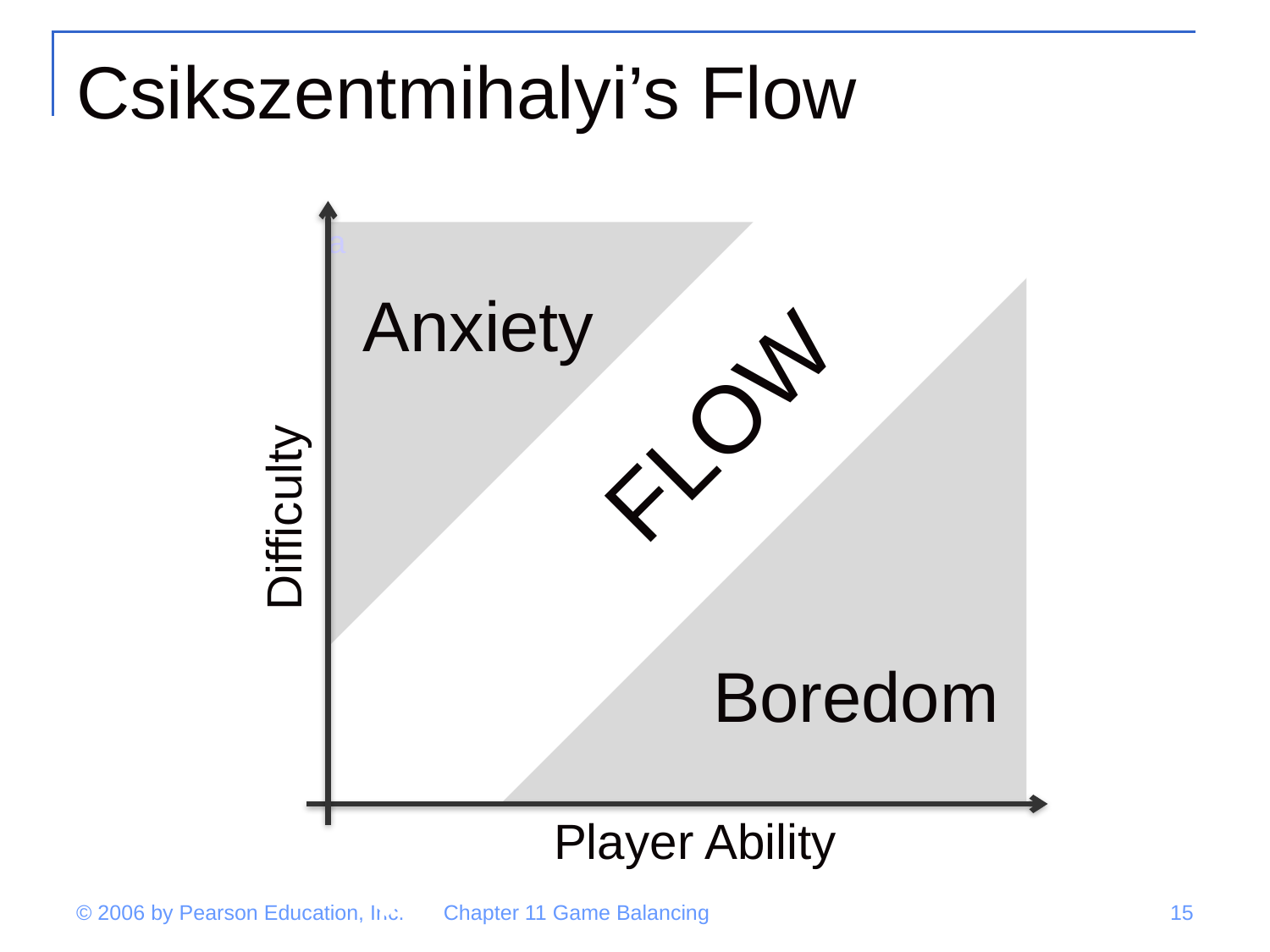

# Csikszentmihalyi’s Flow
a
Anxiety

FLOW
Difficulty
Boredom
Player Ability
© 2006 by Pearson Education, Inc.
Chapter 11 Game Balancing
15